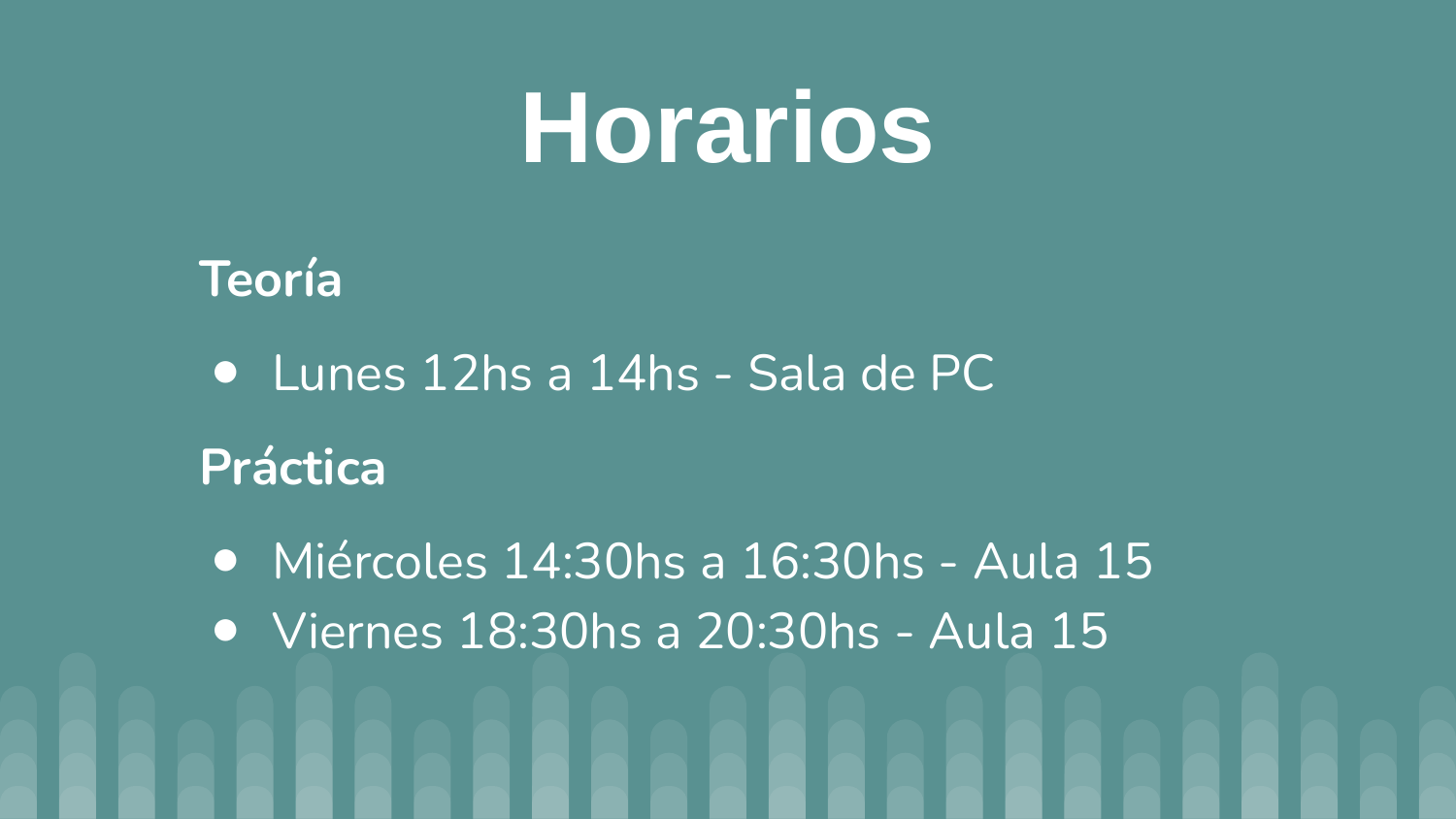

# Horarios
Teoría
Lunes 12hs a 14hs - Sala de PC
Práctica
Miércoles 14:30hs a 16:30hs - Aula 15
Viernes 18:30hs a 20:30hs - Aula 15